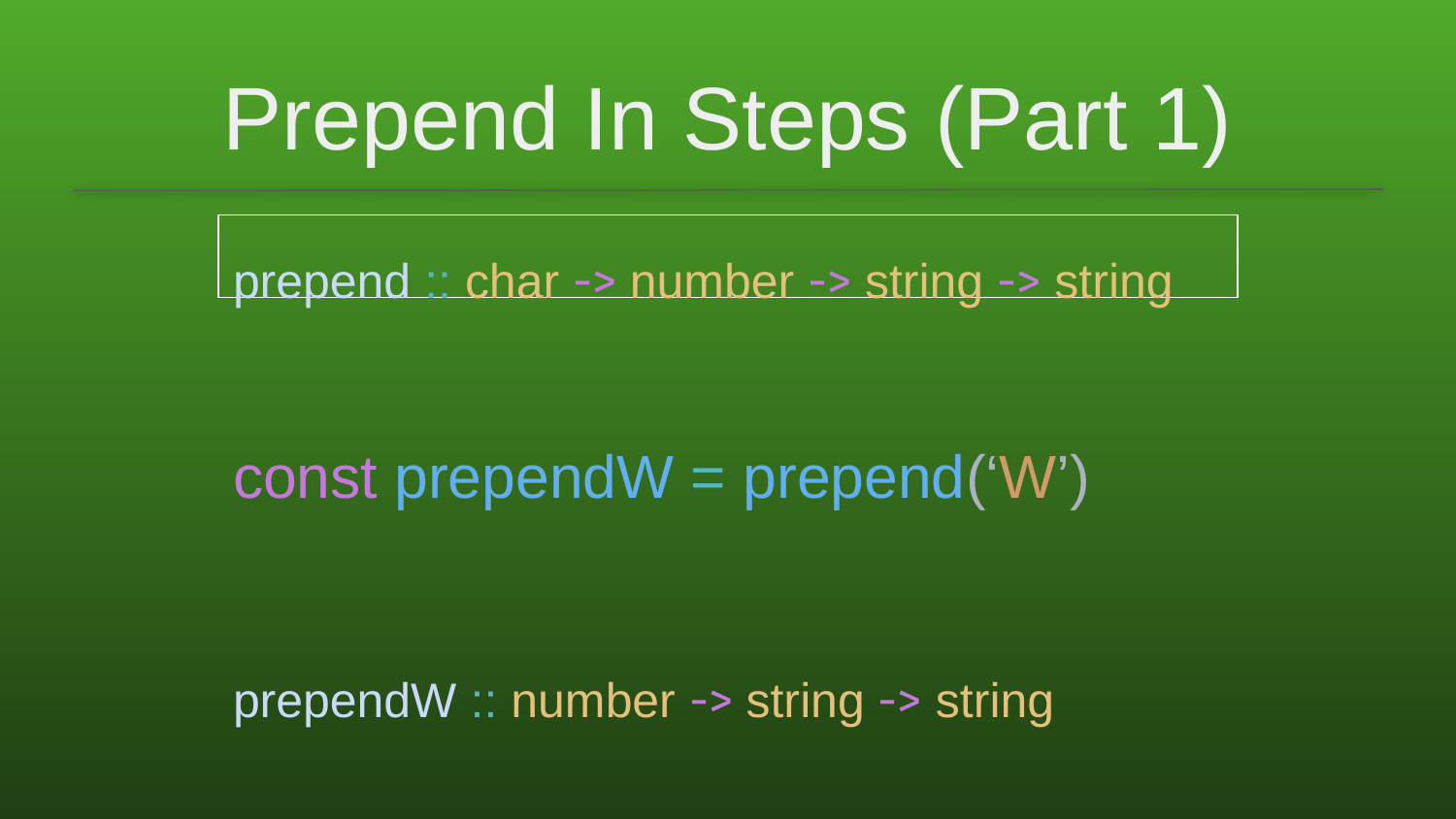

# Prepend In Steps (Part 1)
prepend :: char -> number -> string -> string
const prependW = prepend(‘W’)
prependW :: number -> string -> string